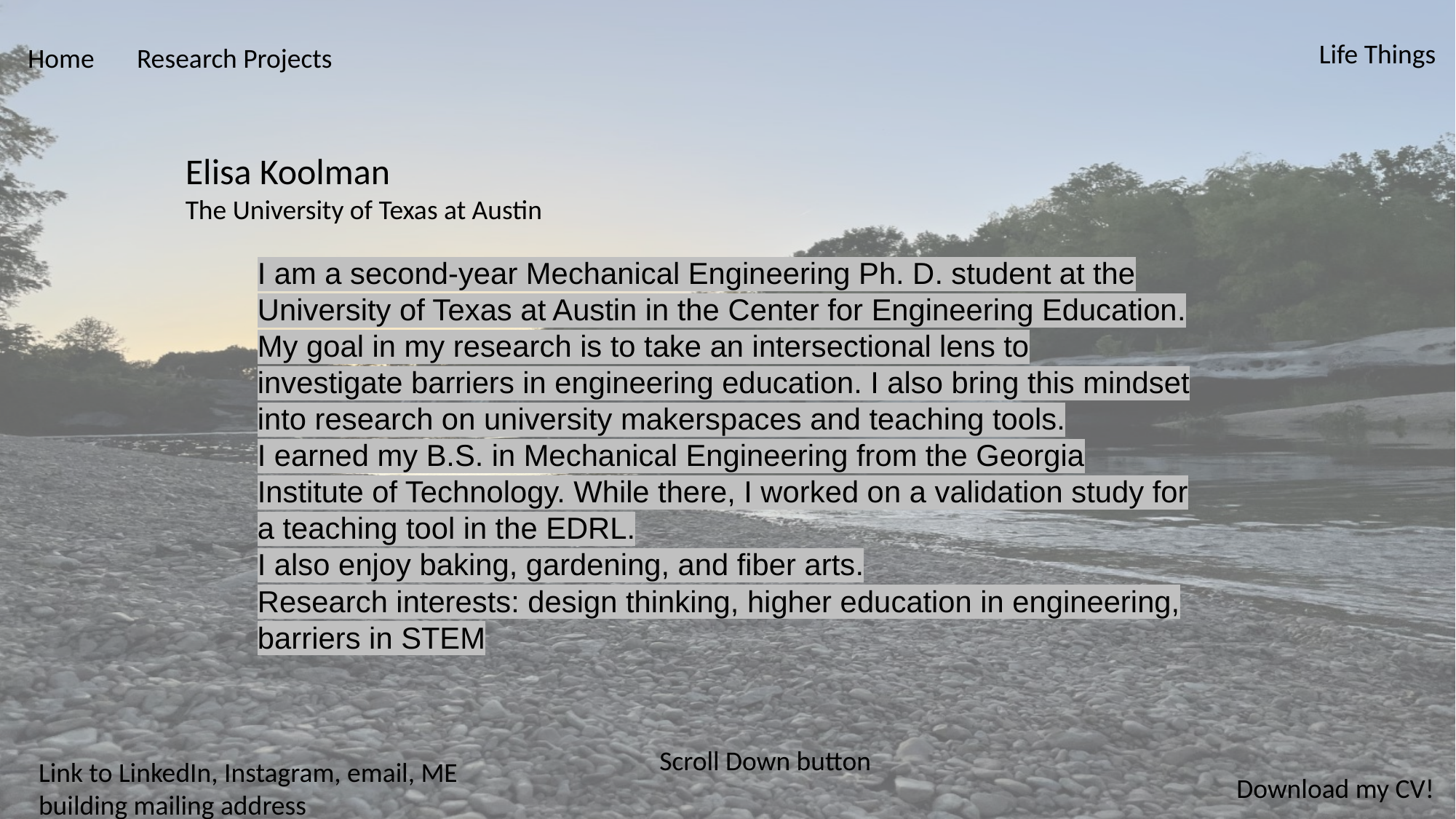

Life Things
Home	Research Projects
Elisa Koolman
The University of Texas at Austin
I am a second-year Mechanical Engineering Ph. D. student at the University of Texas at Austin in the Center for Engineering Education. My goal in my research is to take an intersectional lens to investigate barriers in engineering education. I also bring this mindset into research on university makerspaces and teaching tools.
I earned my B.S. in Mechanical Engineering from the Georgia Institute of Technology. While there, I worked on a validation study for a teaching tool in the EDRL.
I also enjoy baking, gardening, and fiber arts.
Research interests: design thinking, higher education in engineering, barriers in STEM

Scroll Down button
Link to LinkedIn, Instagram, email, ME building mailing address
Download my CV!